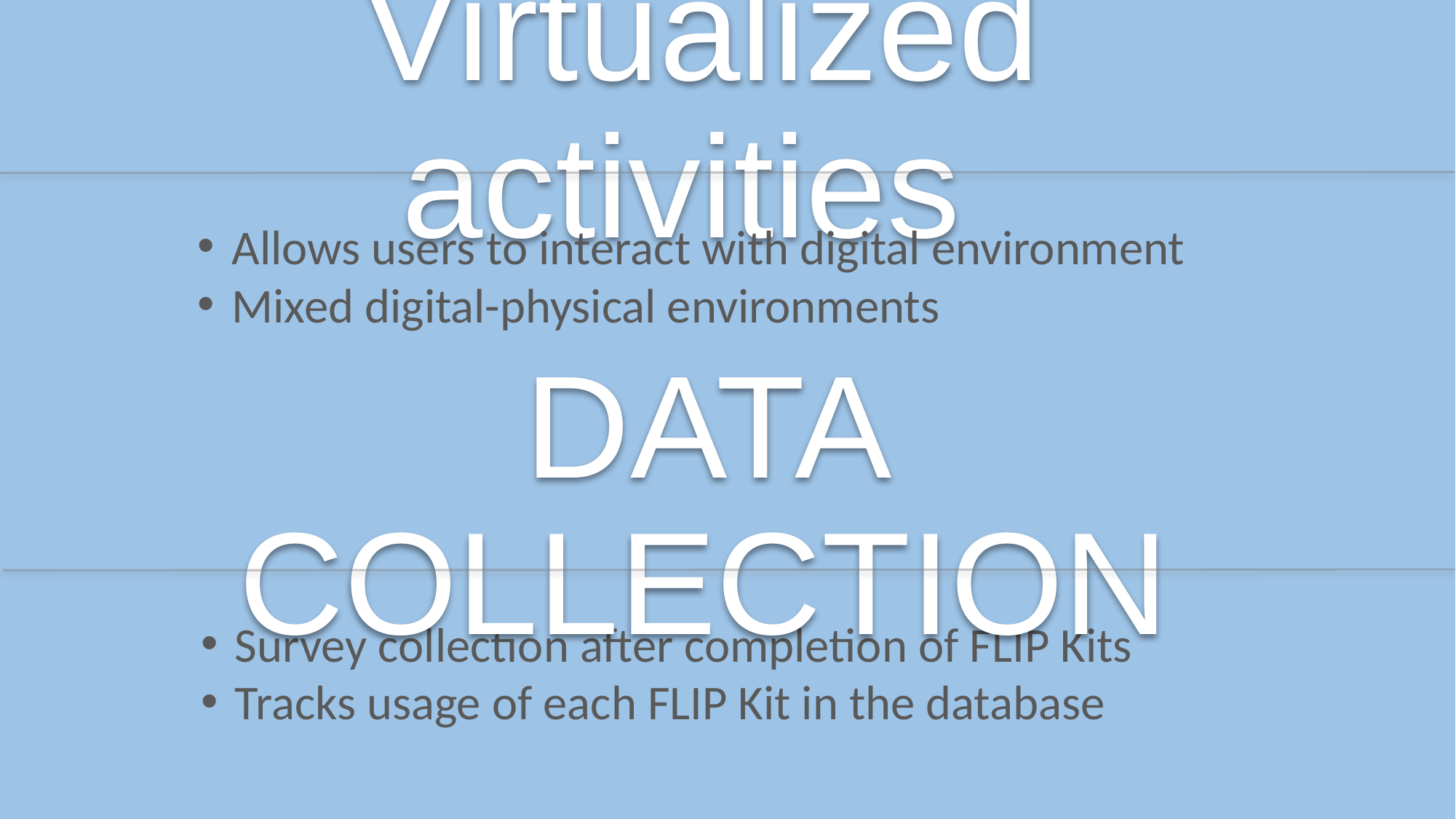

# Virtualized activities
Allows users to interact with digital environment
Mixed digital-physical environments

DATA COLLECTION
Survey collection after completion of FLIP Kits
Tracks usage of each FLIP Kit in the database